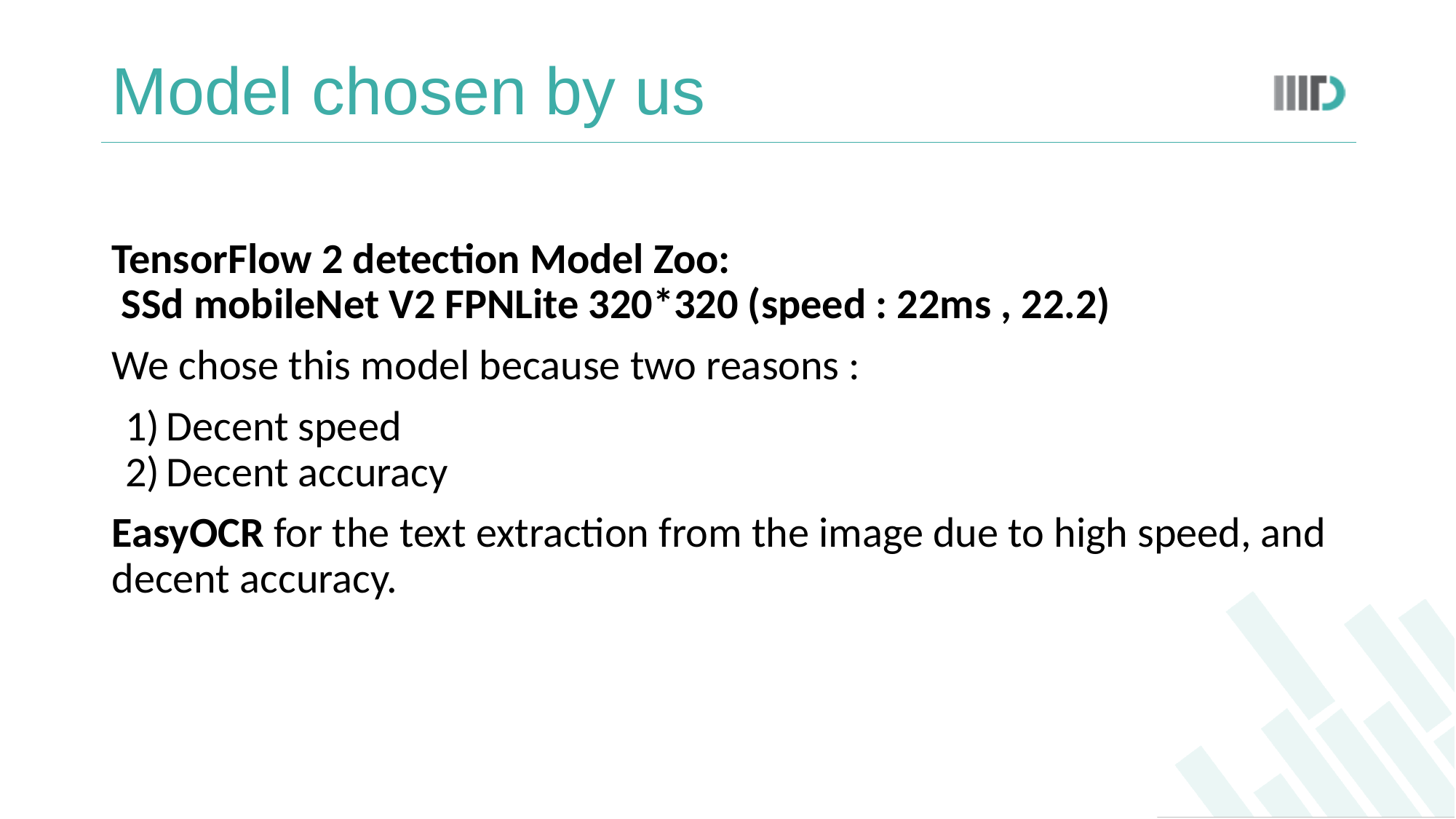

# Model chosen by us

TensorFlow 2 detection Model Zoo:
 SSd mobileNet V2 FPNLite 320*320 (speed : 22ms , 22.2)
We chose this model because two reasons :
Decent speed
Decent accuracy
EasyOCR for the text extraction from the image due to high speed, and decent accuracy.